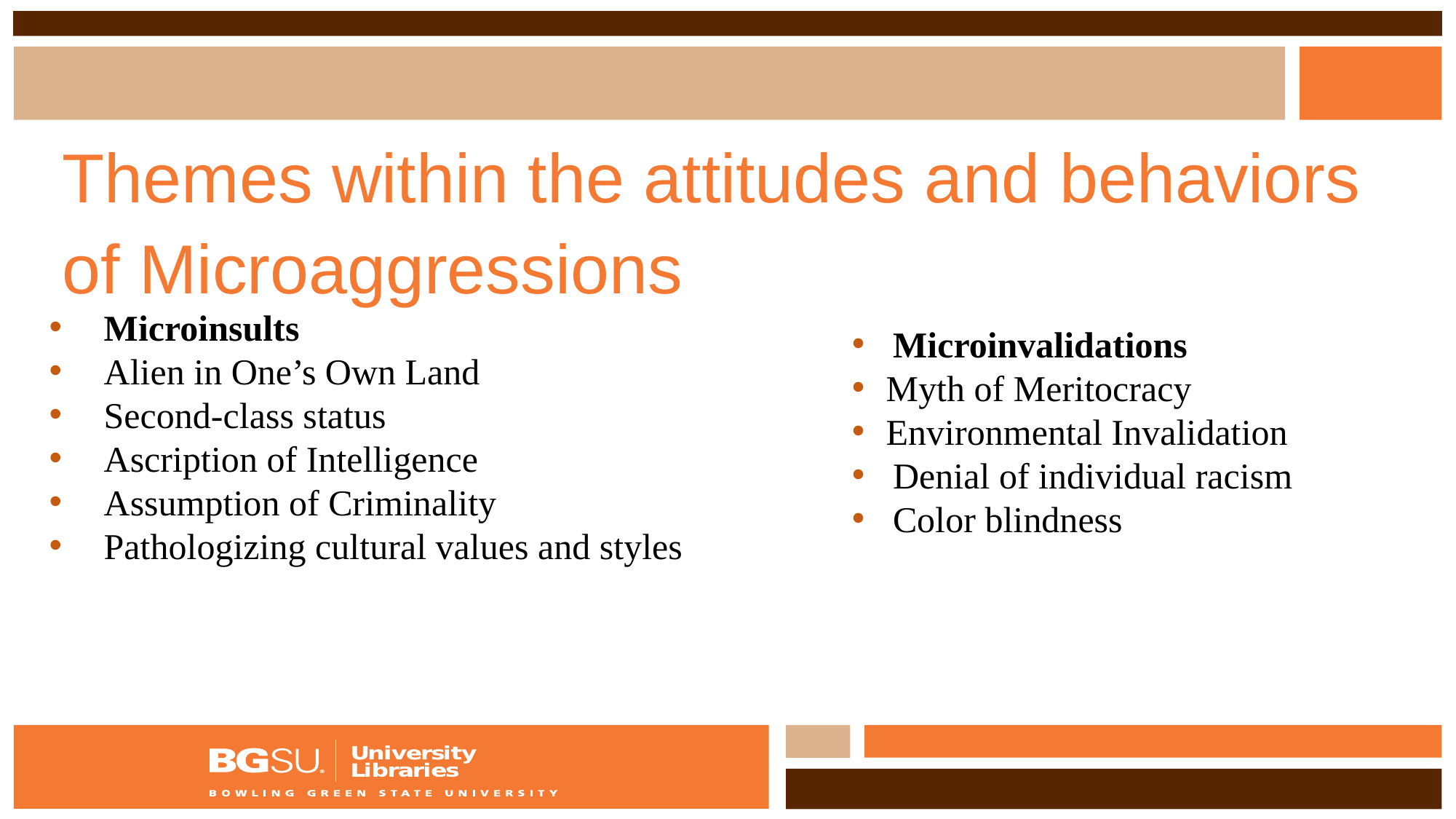

# Themes within the attitudes and behaviors of Microaggressions
Microinsults
Alien in One’s Own Land
Second-class status
Ascription of Intelligence
Assumption of Criminality
Pathologizing cultural values and styles
Microinvalidations
Myth of Meritocracy
Environmental Invalidation
Denial of individual racism
Color blindness